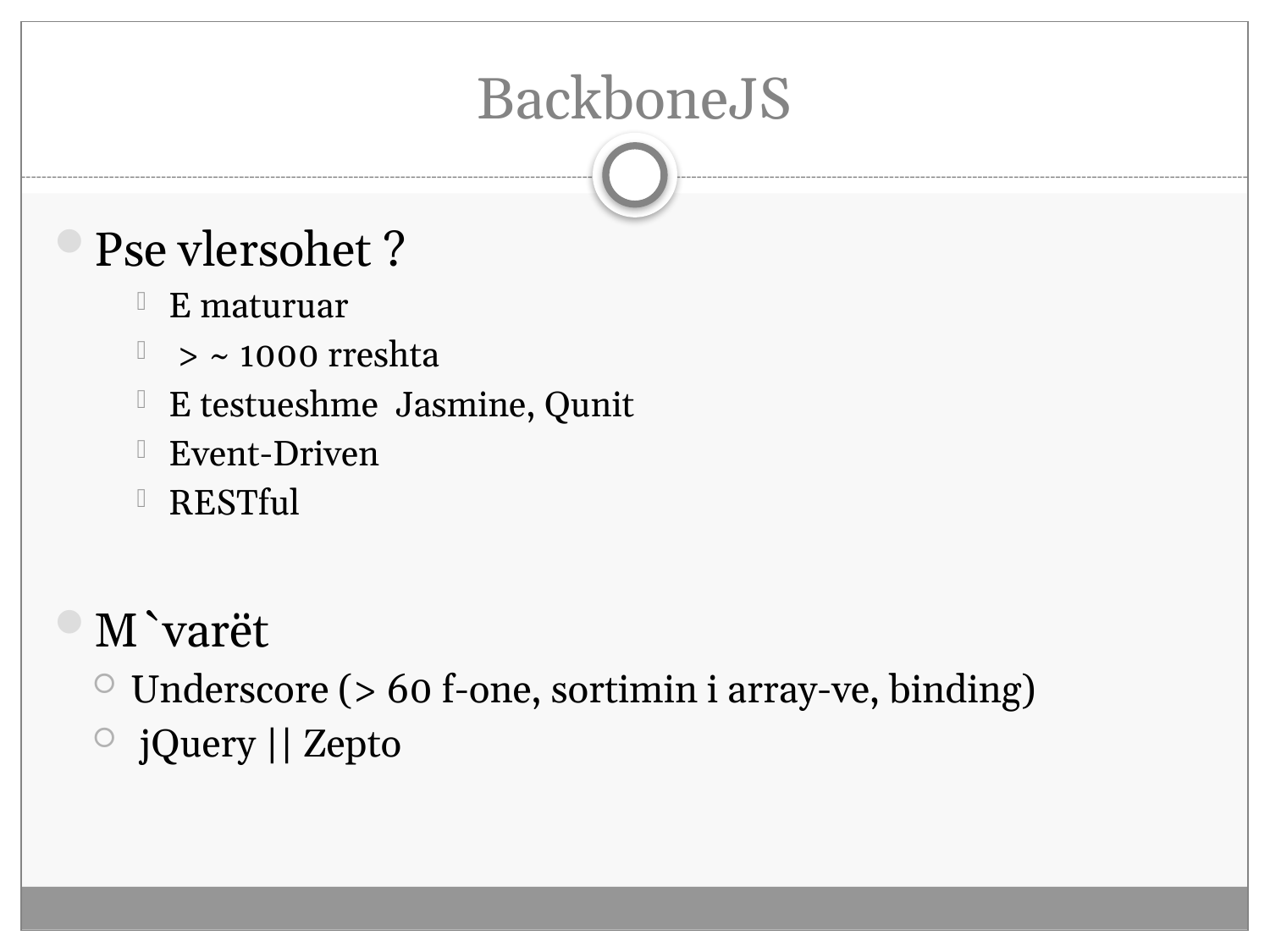

# BackboneJS
Pse vlersohet ?
E maturuar
 > ~ 1000 rreshta
E testueshme  Jasmine, Qunit
Event-Driven
RESTful

M`varët
Underscore (> 60 f-one, sortimin i array-ve, binding)
 jQuery || Zepto